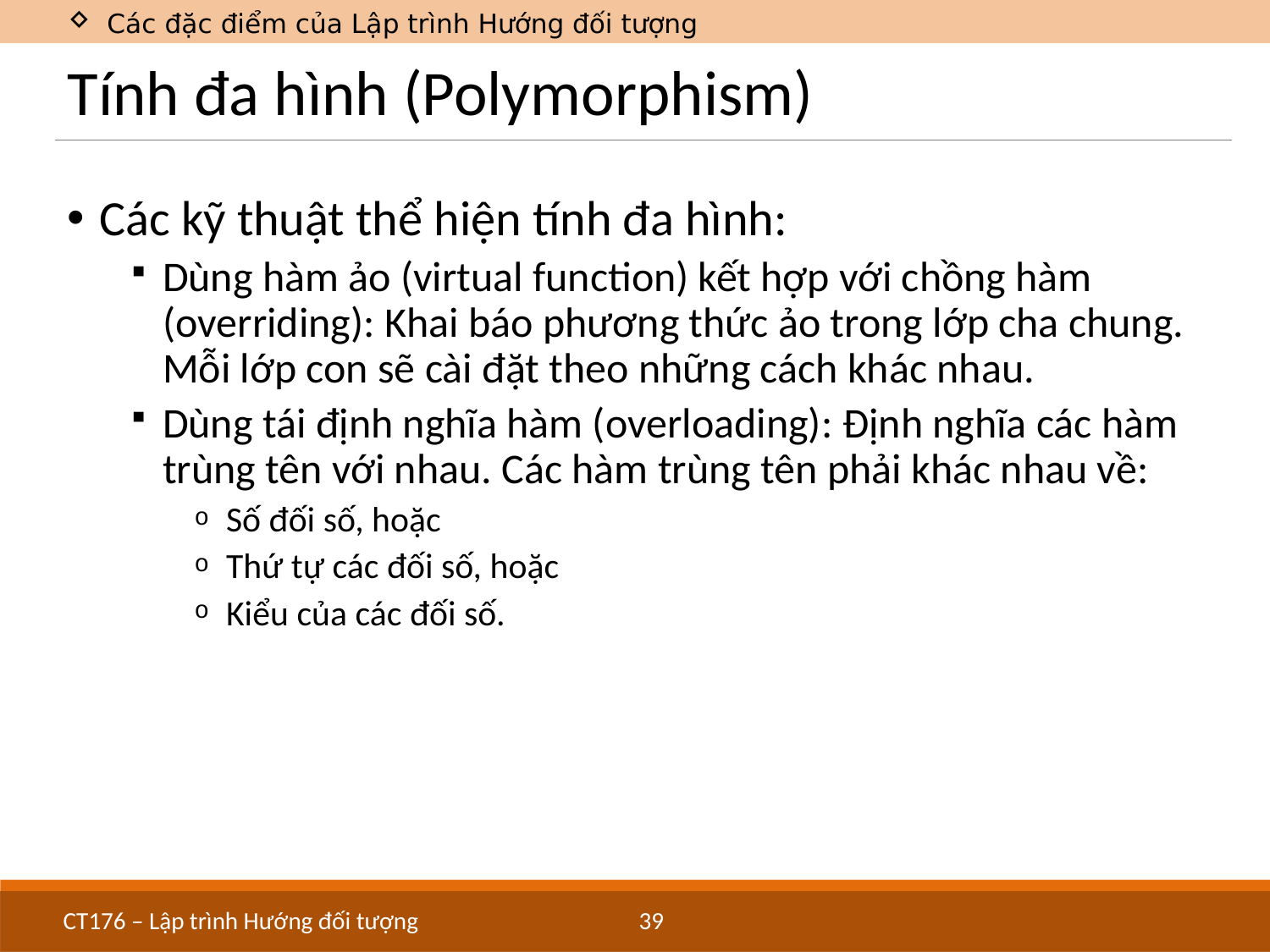

Các đặc điểm của Lập trình Hướng đối tượng
# Tính đa hình (Polymorphism)
Các kỹ thuật thể hiện tính đa hình:
Dùng hàm ảo (virtual function) kết hợp với chồng hàm (overriding): Khai báo phương thức ảo trong lớp cha chung. Mỗi lớp con sẽ cài đặt theo những cách khác nhau.
Dùng tái định nghĩa hàm (overloading): Định nghĩa các hàm trùng tên với nhau. Các hàm trùng tên phải khác nhau về:
Số đối số, hoặc
Thứ tự các đối số, hoặc
Kiểu của các đối số.